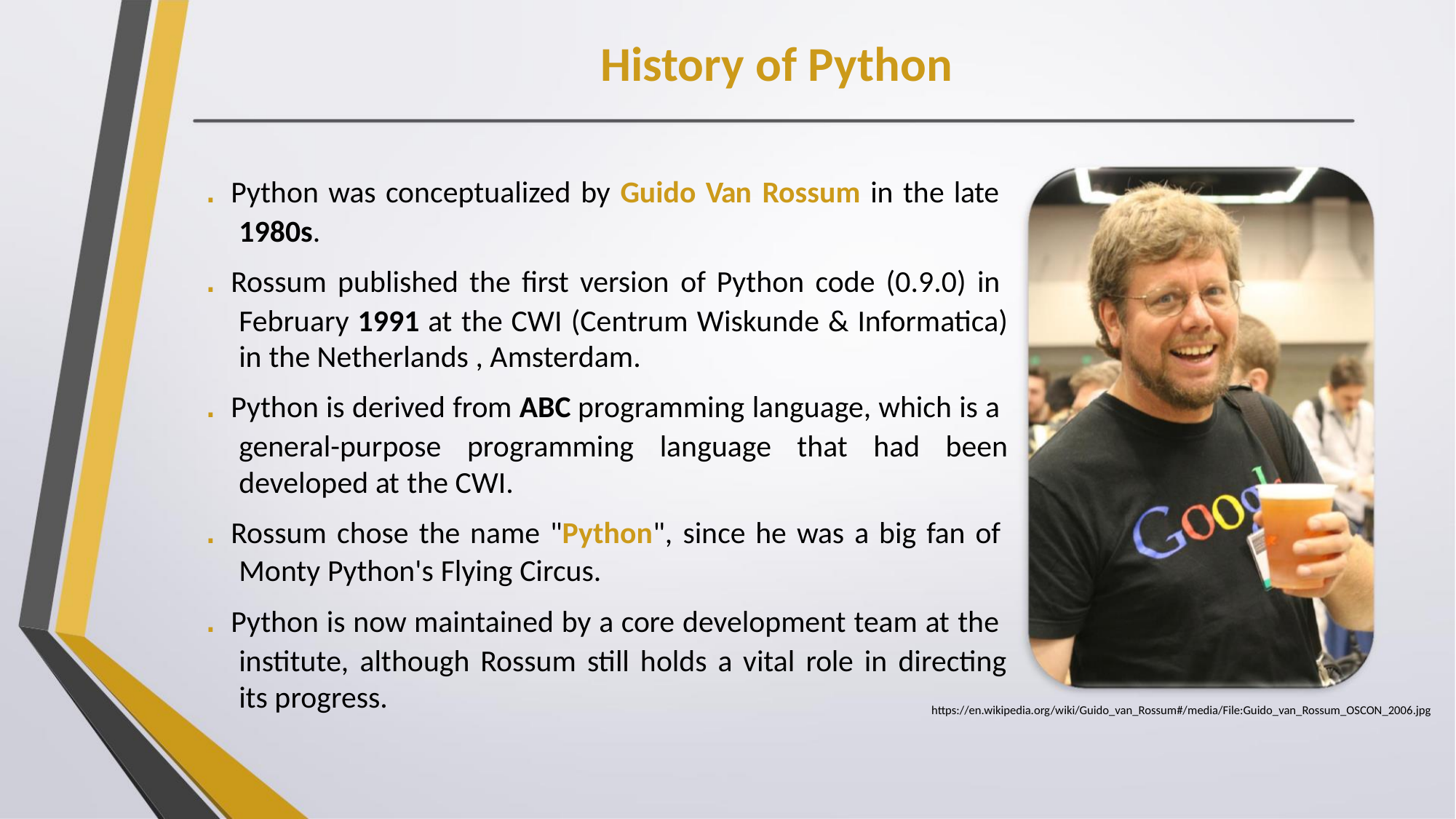

History of Python
. Python was conceptualized by Guido Van Rossum in the late
1980s.
. Rossum published the first version of Python code (0.9.0) in
February 1991 at the CWI (Centrum Wiskunde & Informatica)
in the Netherlands , Amsterdam.
. Python is derived from ABC programming language, which is a
general-purpose programming language that had been
developed at the CWI.
. Rossum chose the name "Python", since he was a big fan of
Monty Python's Flying Circus.
. Python is now maintained by a core development team at the
institute, although Rossum still holds a vital role in directing
its progress.
https://en.wikipedia.org/wiki/Guido_van_Rossum#/media/File:Guido_van_Rossum_OSCON_2006.jpg